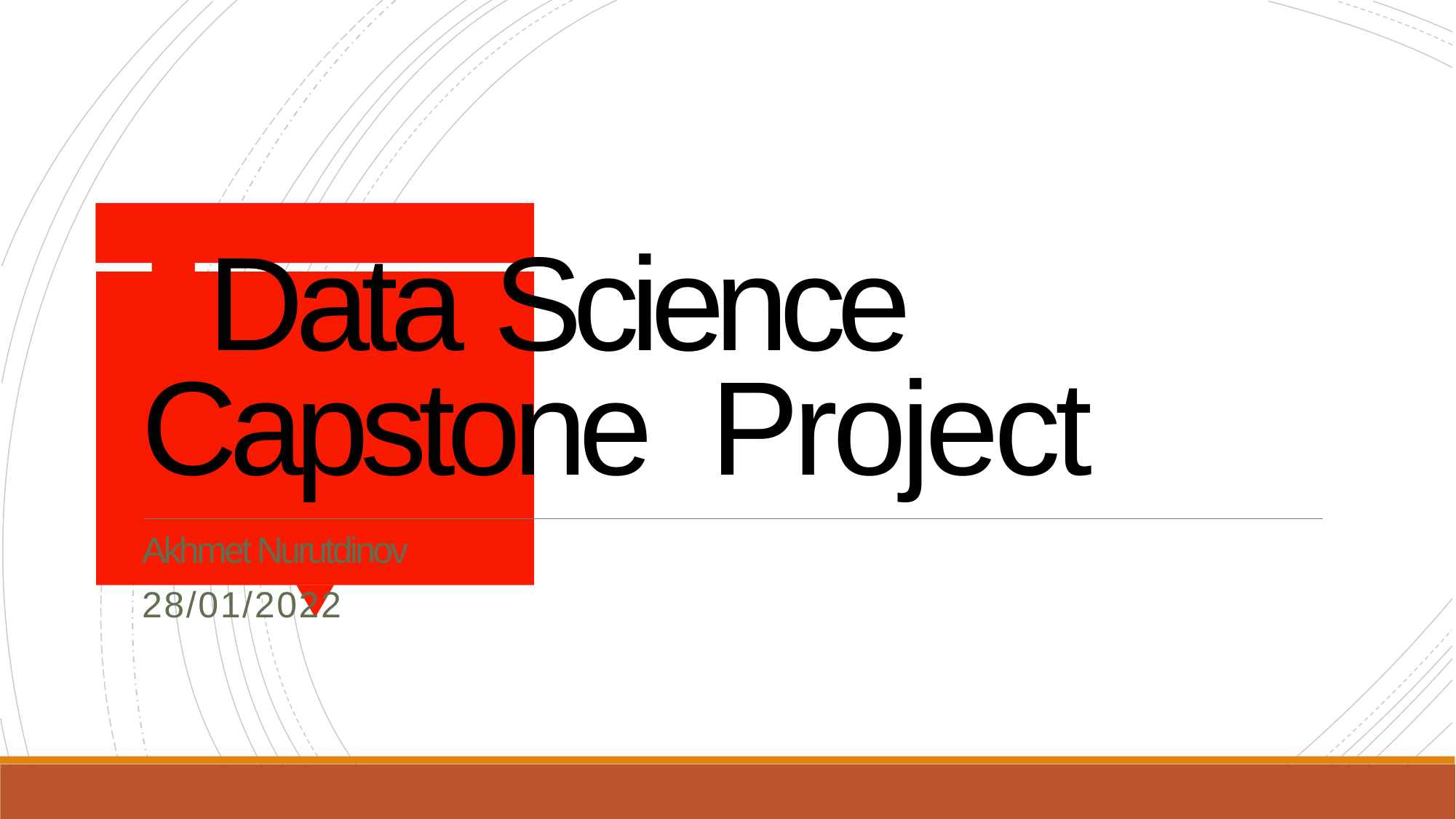

Data Science Capstone  Project
Akhmet Nurutdinov
28/01/2022